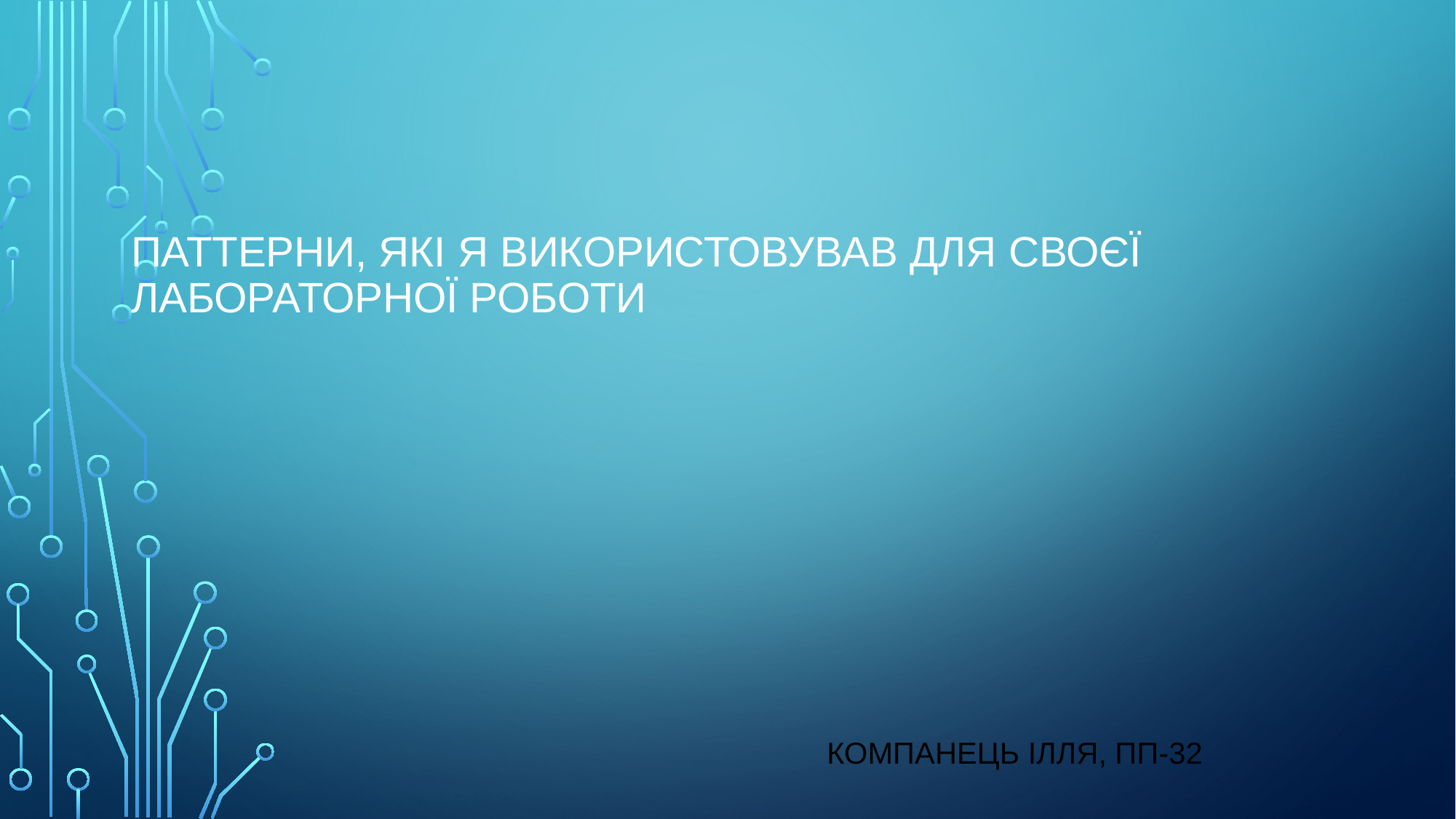

# паттерни, які я використовував для своєї лабораторної роботи
Компанець Ілля, ПП-32